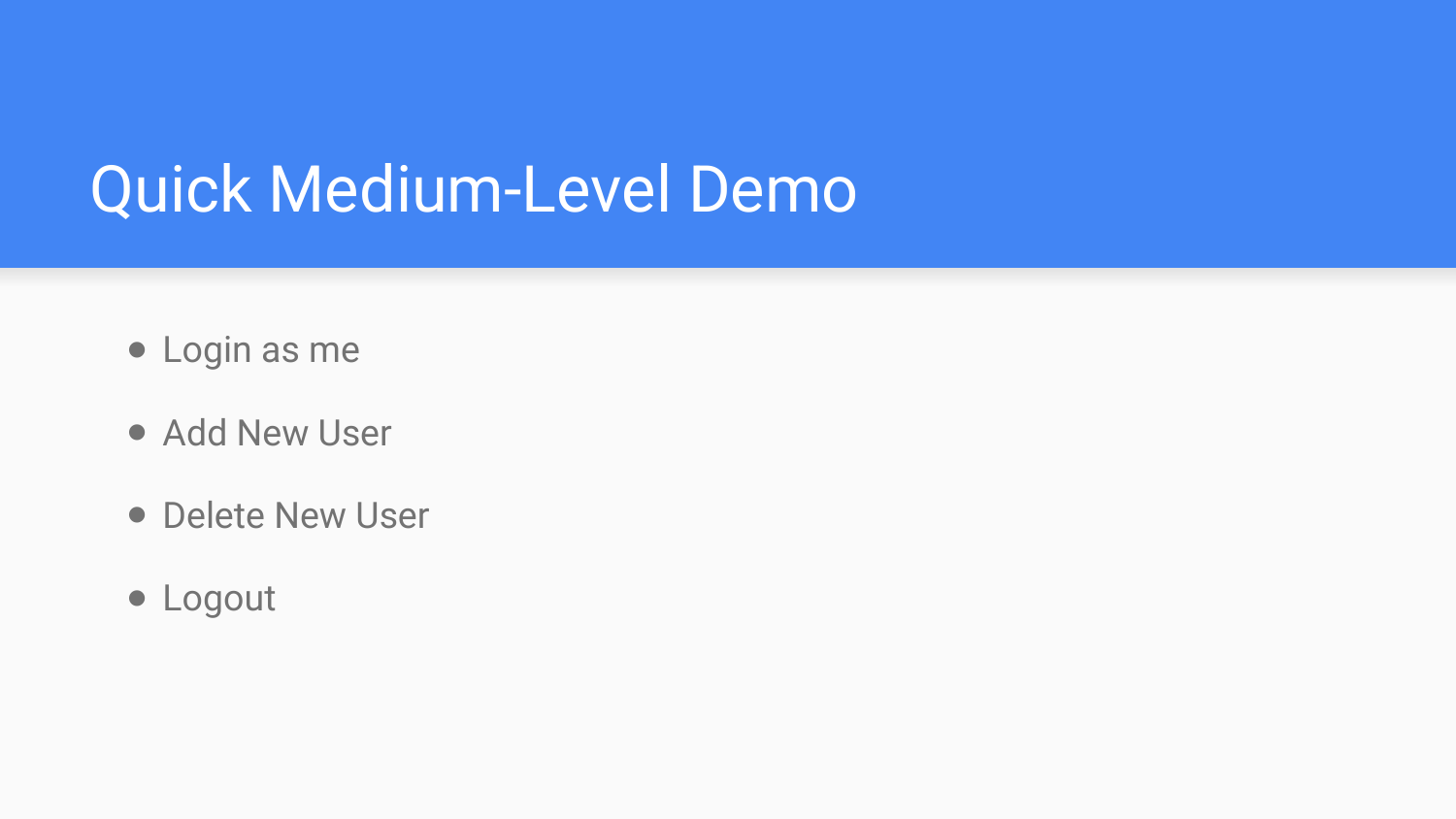

# Quick Medium-Level Demo
Login as me
Add New User
Delete New User
Logout